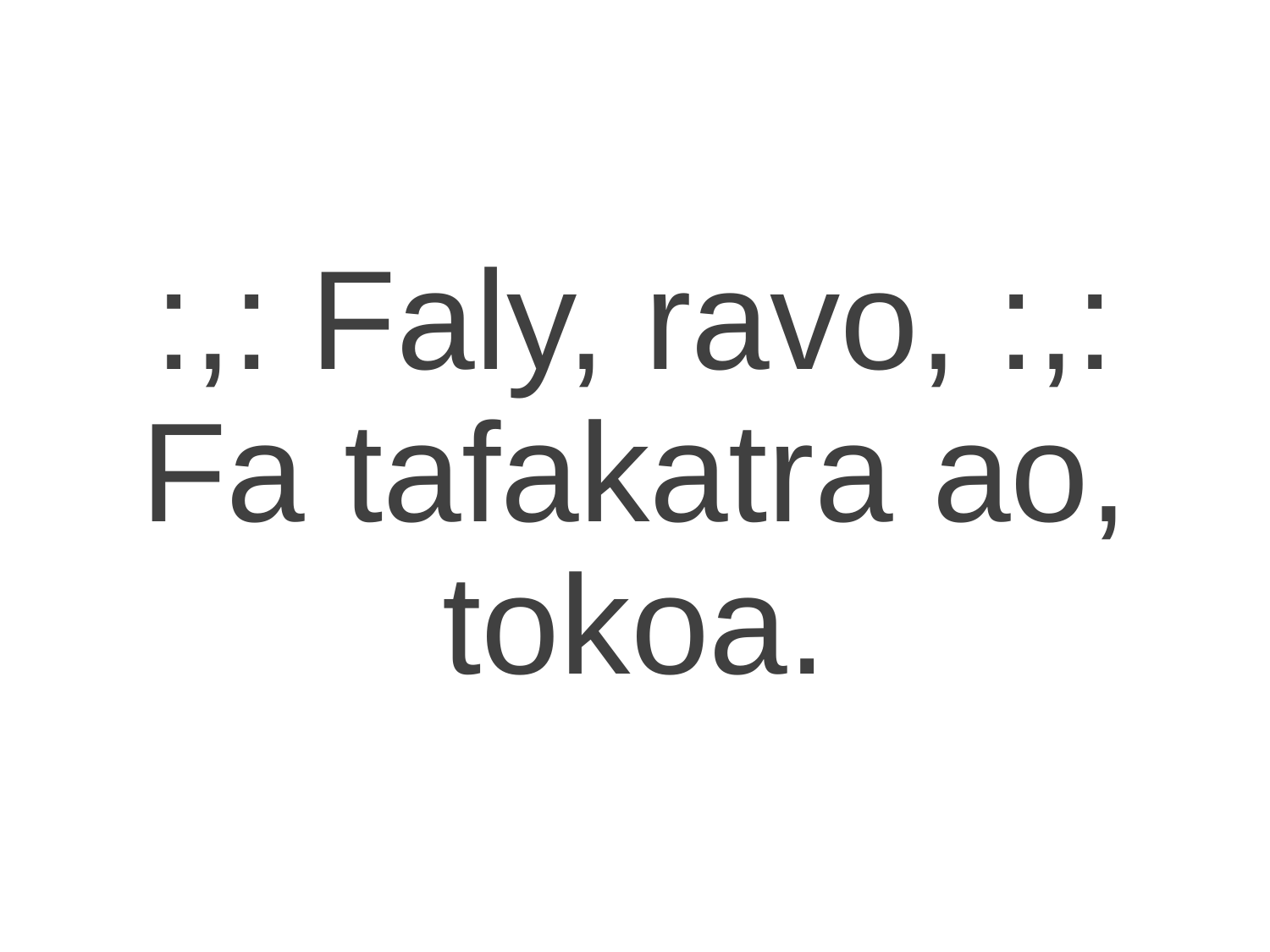

:,: Faly, ravo, :,:
Fa tafakatra ao, tokoa.